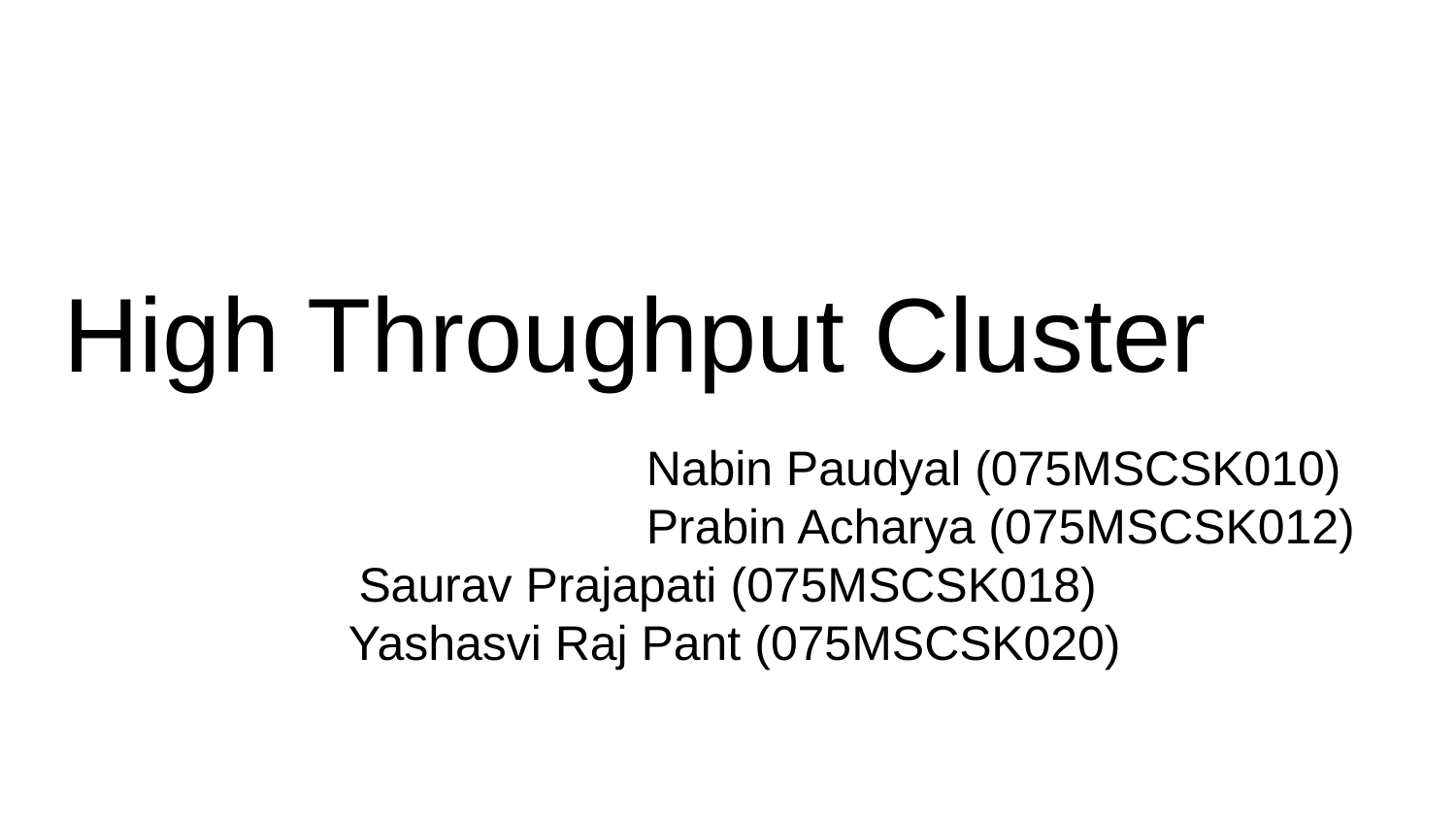

High Throughput Cluster

				Nabin Paudyal (075MSCSK010)
				Prabin Acharya (075MSCSK012)
Saurav Prajapati (075MSCSK018)
 Yashasvi Raj Pant (075MSCSK020)